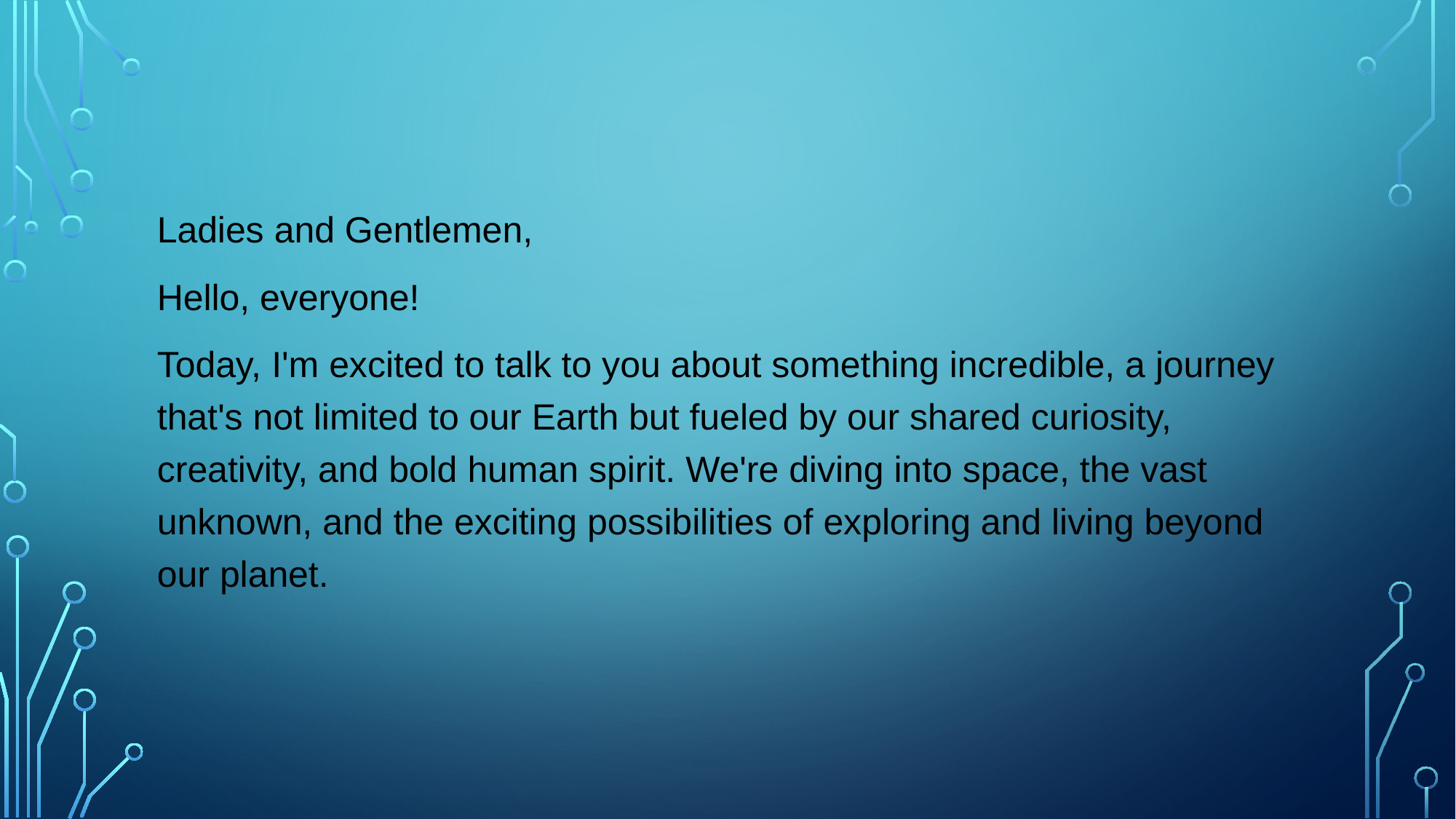

Ladies and Gentlemen,
Hello, everyone!
Today, I'm excited to talk to you about something incredible, a journey that's not limited to our Earth but fueled by our shared curiosity, creativity, and bold human spirit. We're diving into space, the vast unknown, and the exciting possibilities of exploring and living beyond our planet.